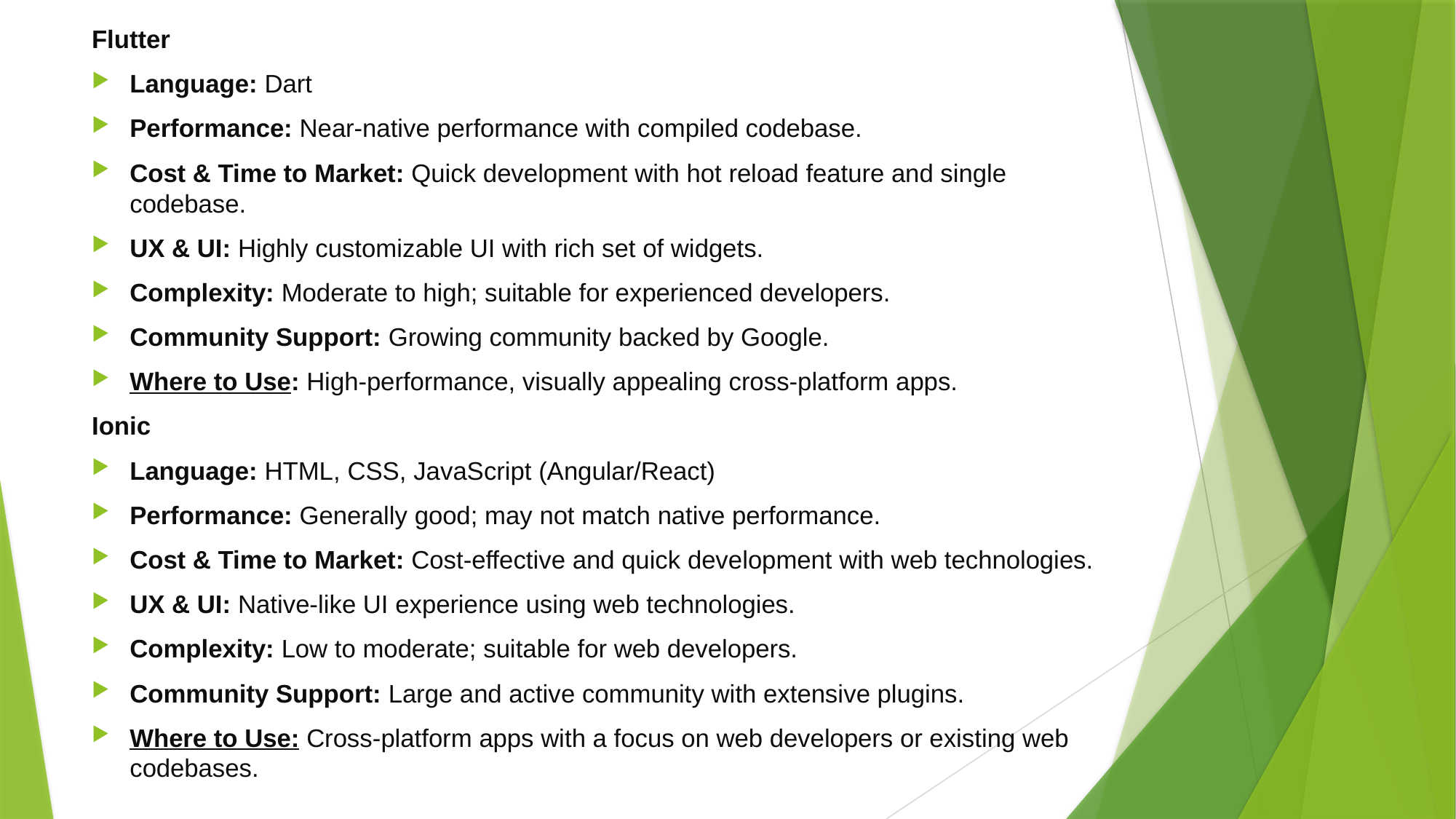

Flutter
Language: Dart
Performance: Near-native performance with compiled codebase.
Cost & Time to Market: Quick development with hot reload feature and single codebase.
UX & UI: Highly customizable UI with rich set of widgets.
Complexity: Moderate to high; suitable for experienced developers.
Community Support: Growing community backed by Google.
Where to Use: High-performance, visually appealing cross-platform apps.
Ionic
Language: HTML, CSS, JavaScript (Angular/React)
Performance: Generally good; may not match native performance.
Cost & Time to Market: Cost-effective and quick development with web technologies.
UX & UI: Native-like UI experience using web technologies.
Complexity: Low to moderate; suitable for web developers.
Community Support: Large and active community with extensive plugins.
Where to Use: Cross-platform apps with a focus on web developers or existing web codebases.